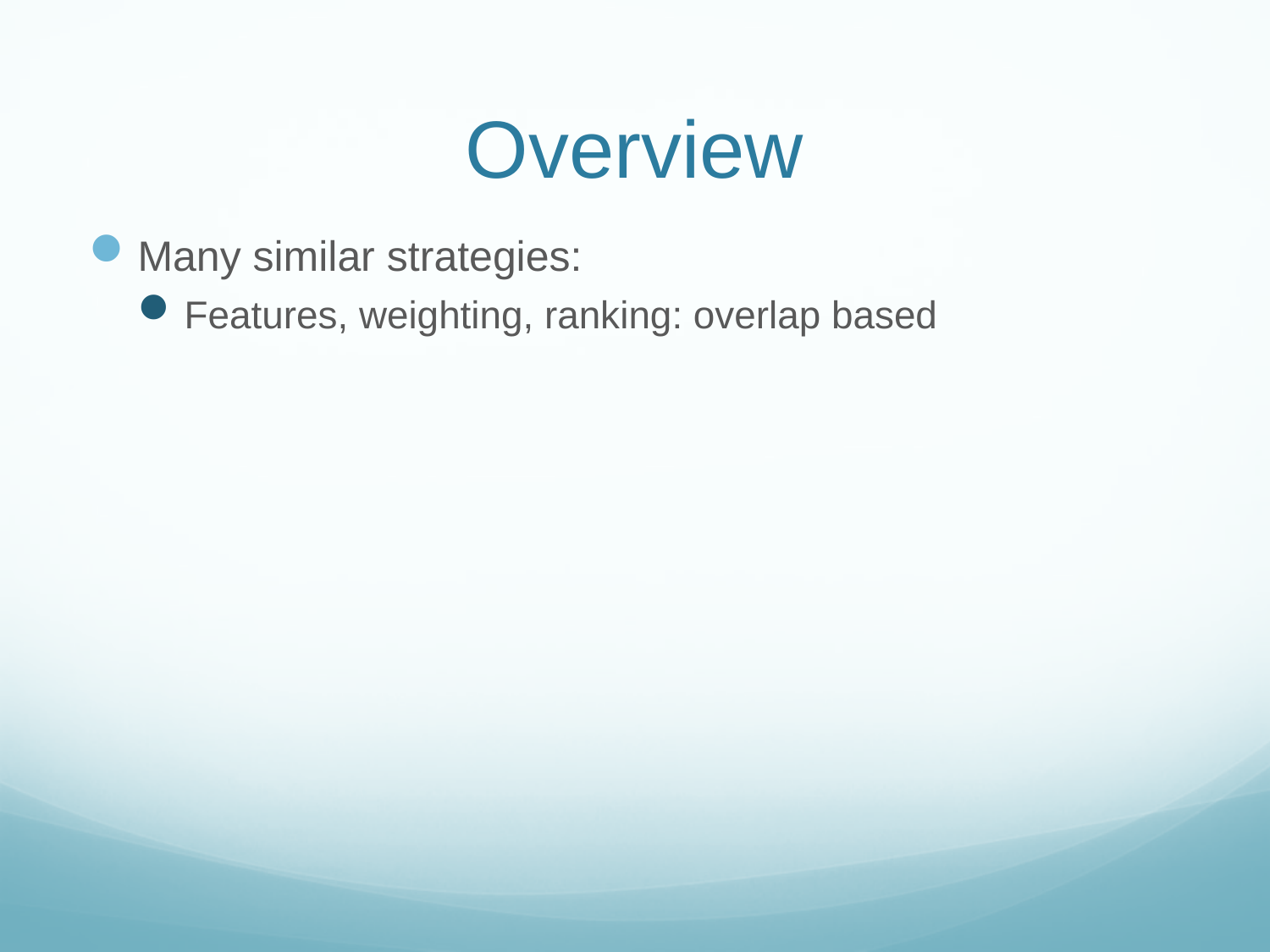

# Overview
Many similar strategies:
Features, weighting, ranking: overlap based